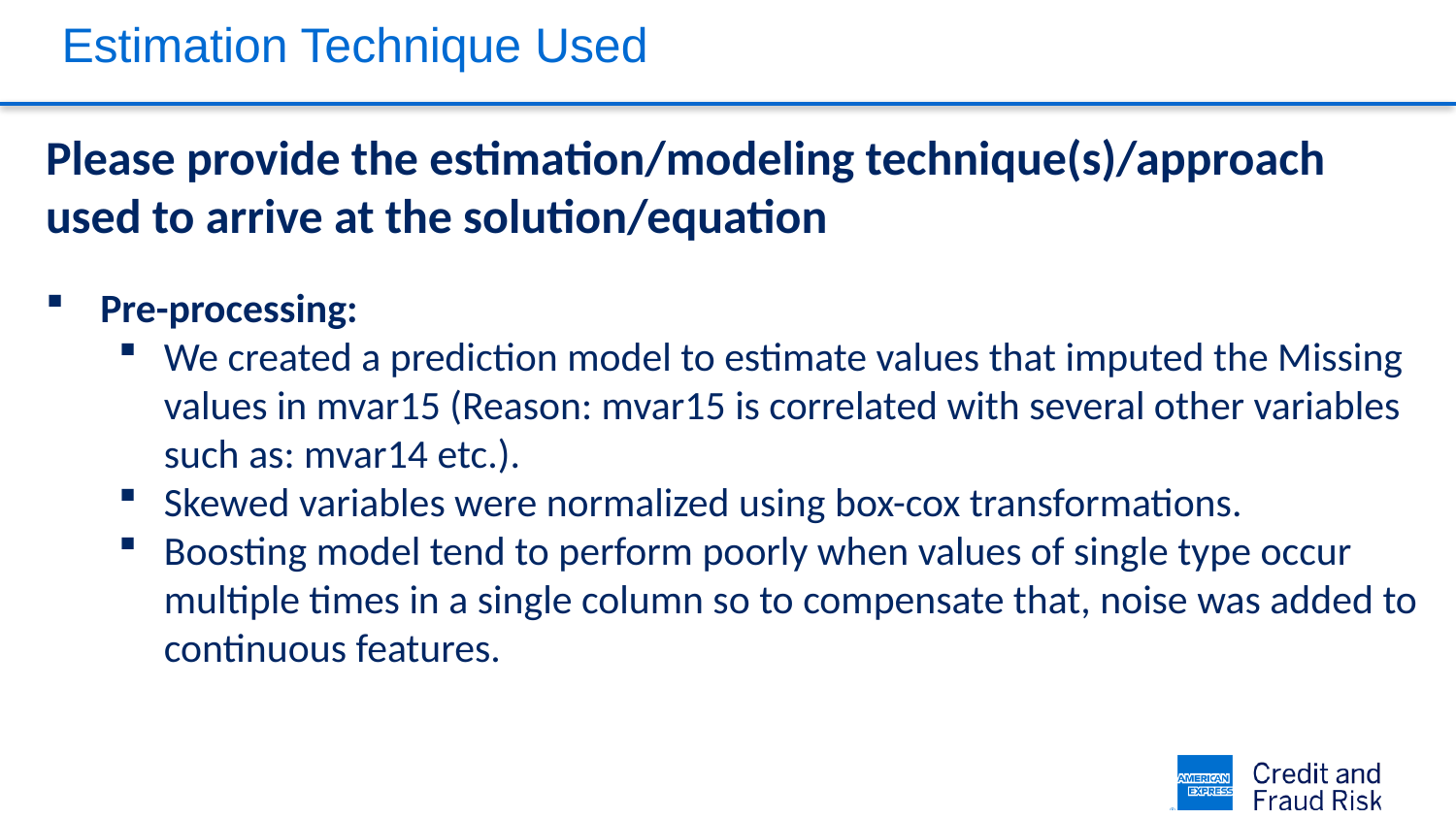

# Estimation Technique Used
Please provide the estimation/modeling technique(s)/approach used to arrive at the solution/equation

Pre-processing:
We created a prediction model to estimate values that imputed the Missing values in mvar15 (Reason: mvar15 is correlated with several other variables such as: mvar14 etc.).
Skewed variables were normalized using box-cox transformations.
Boosting model tend to perform poorly when values of single type occur multiple times in a single column so to compensate that, noise was added to continuous features.